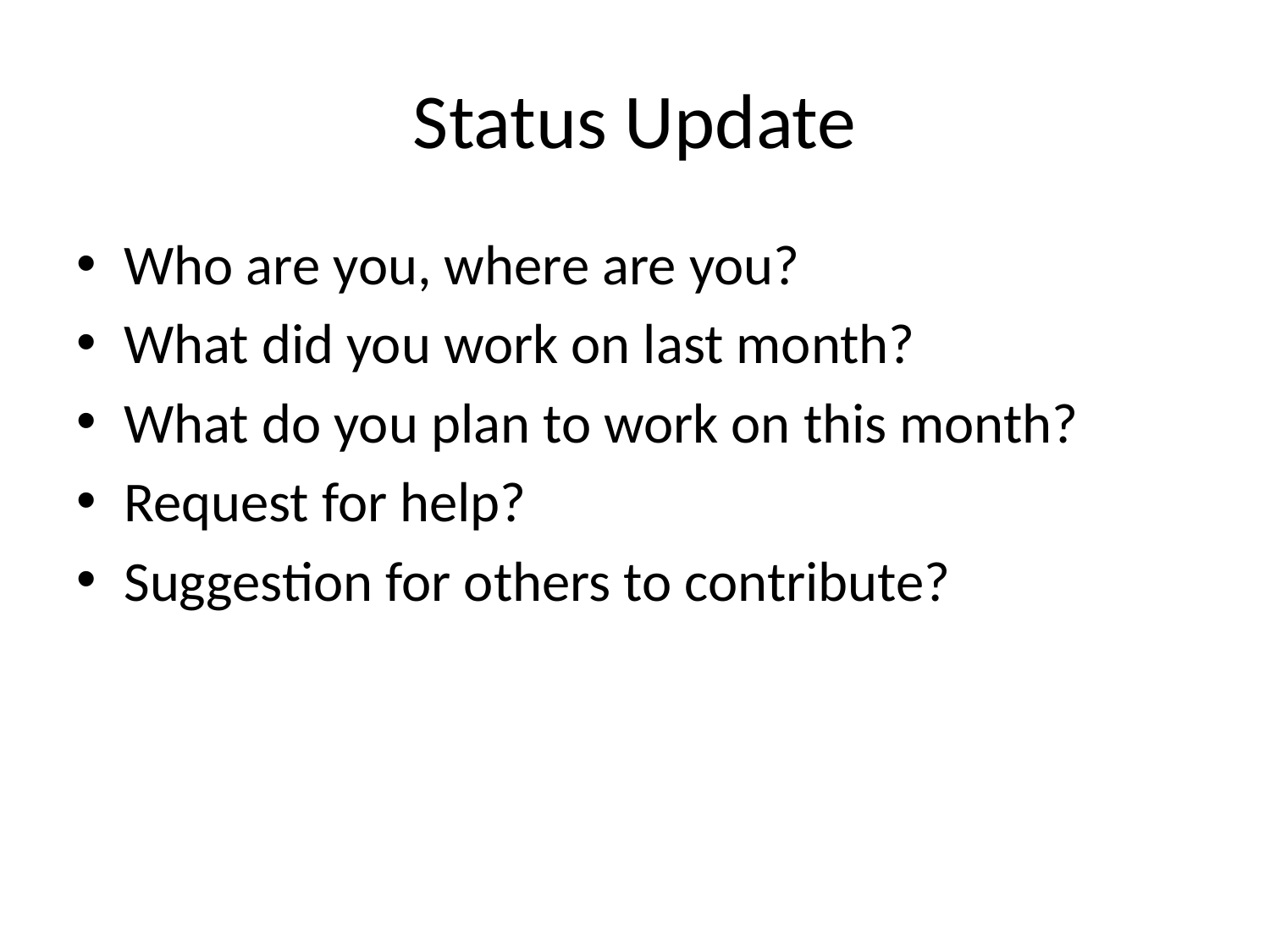

# Status Update
Who are you, where are you?
What did you work on last month?
What do you plan to work on this month?
Request for help?
Suggestion for others to contribute?